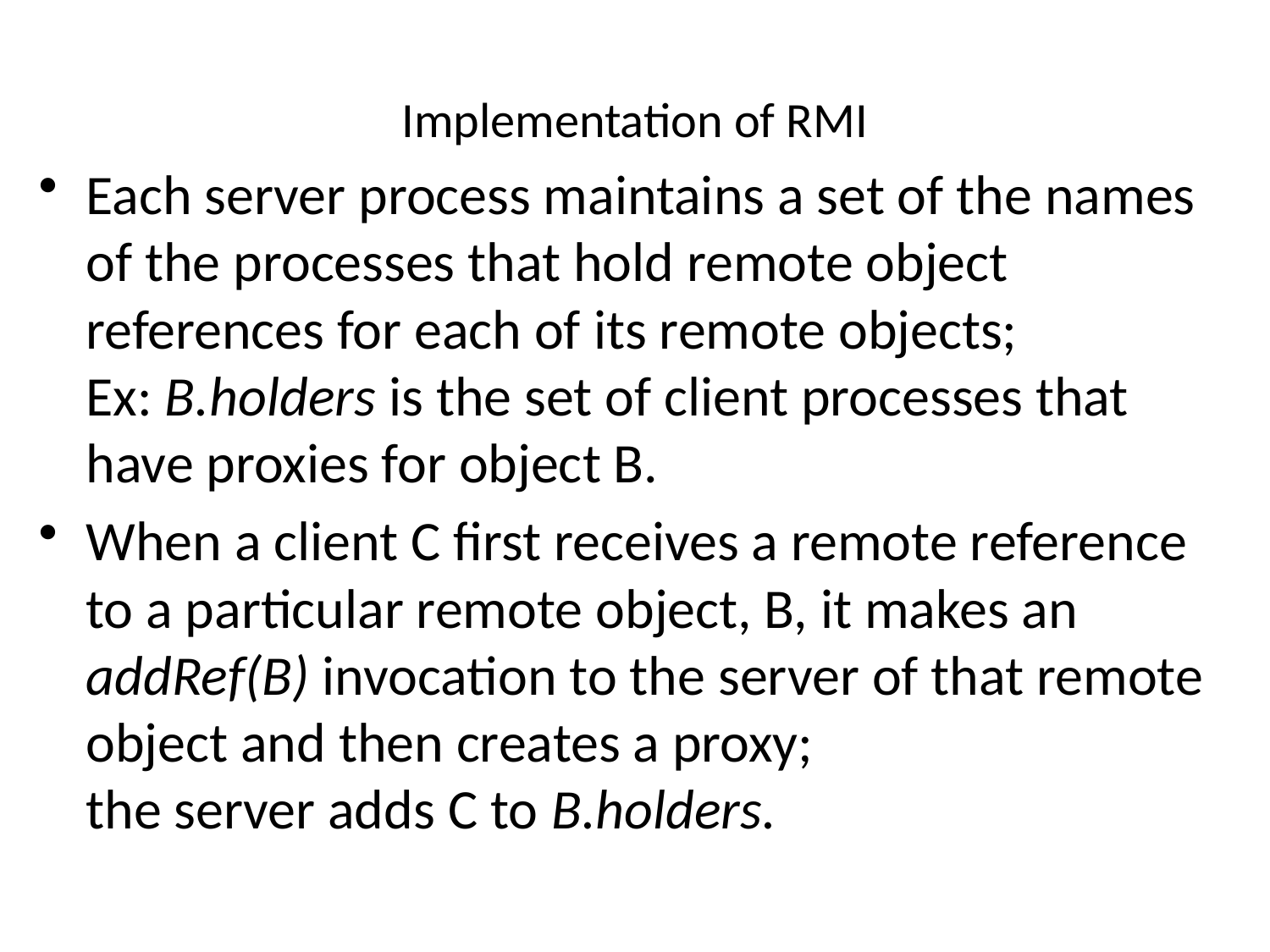

# Implementation of RMI
Each server process maintains a set of the names of the processes that hold remote object references for each of its remote objects;
Ex: B.holders is the set of client processes that have proxies for object B.
When a client C first receives a remote reference to a particular remote object, B, it makes an addRef(B) invocation to the server of that remote object and then creates a proxy;
the server adds C to B.holders.